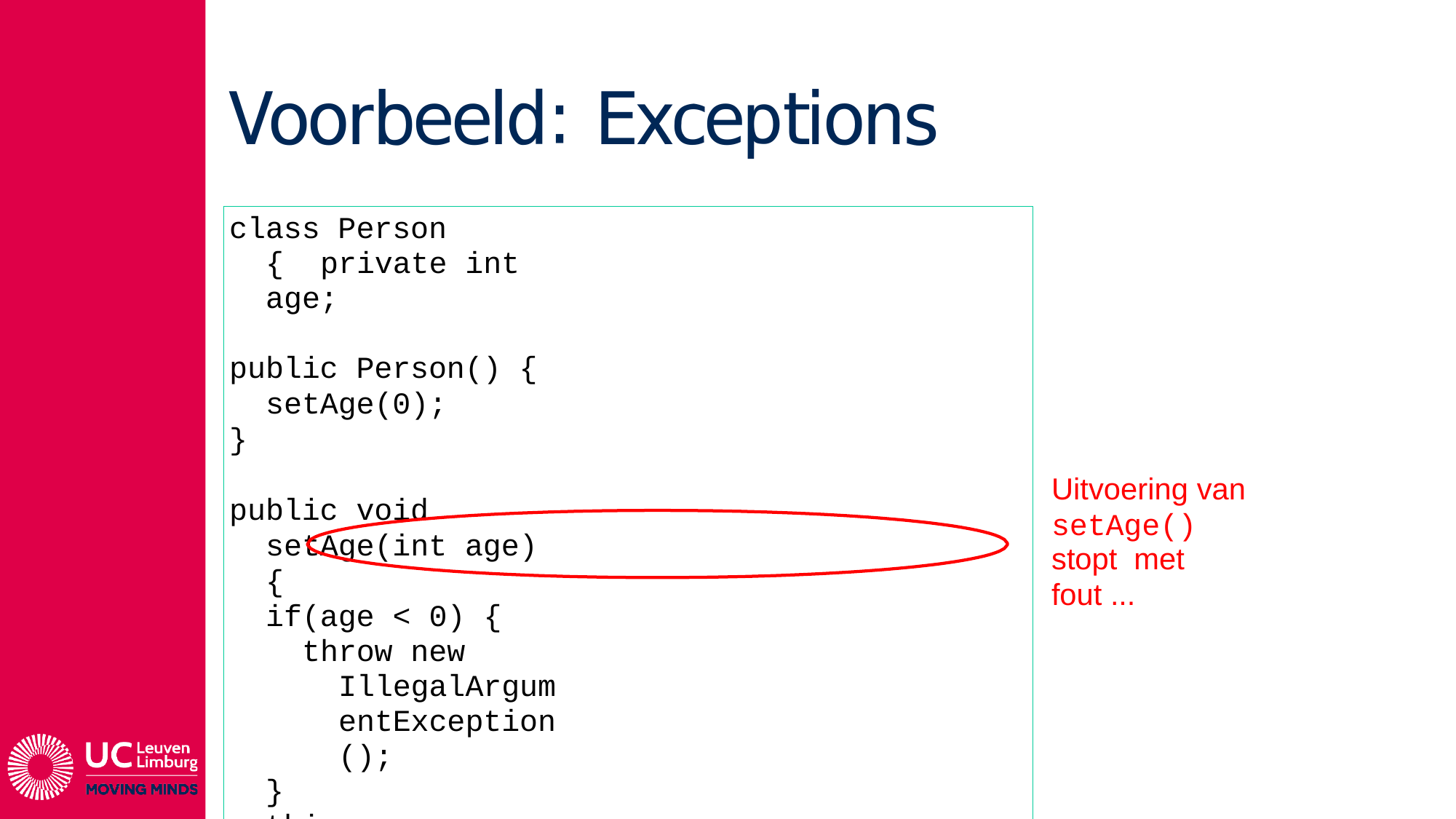

# Voorbeeld: Exceptions
class Person {  private int age;

public Person() {
setAge(0);
}

public void setAge(int age) {
if(age < 0) {
throw new IllegalArgumentException();
}
this.age = age;
}

…

}
Uitvoering van  setAge() stopt  met fout ...